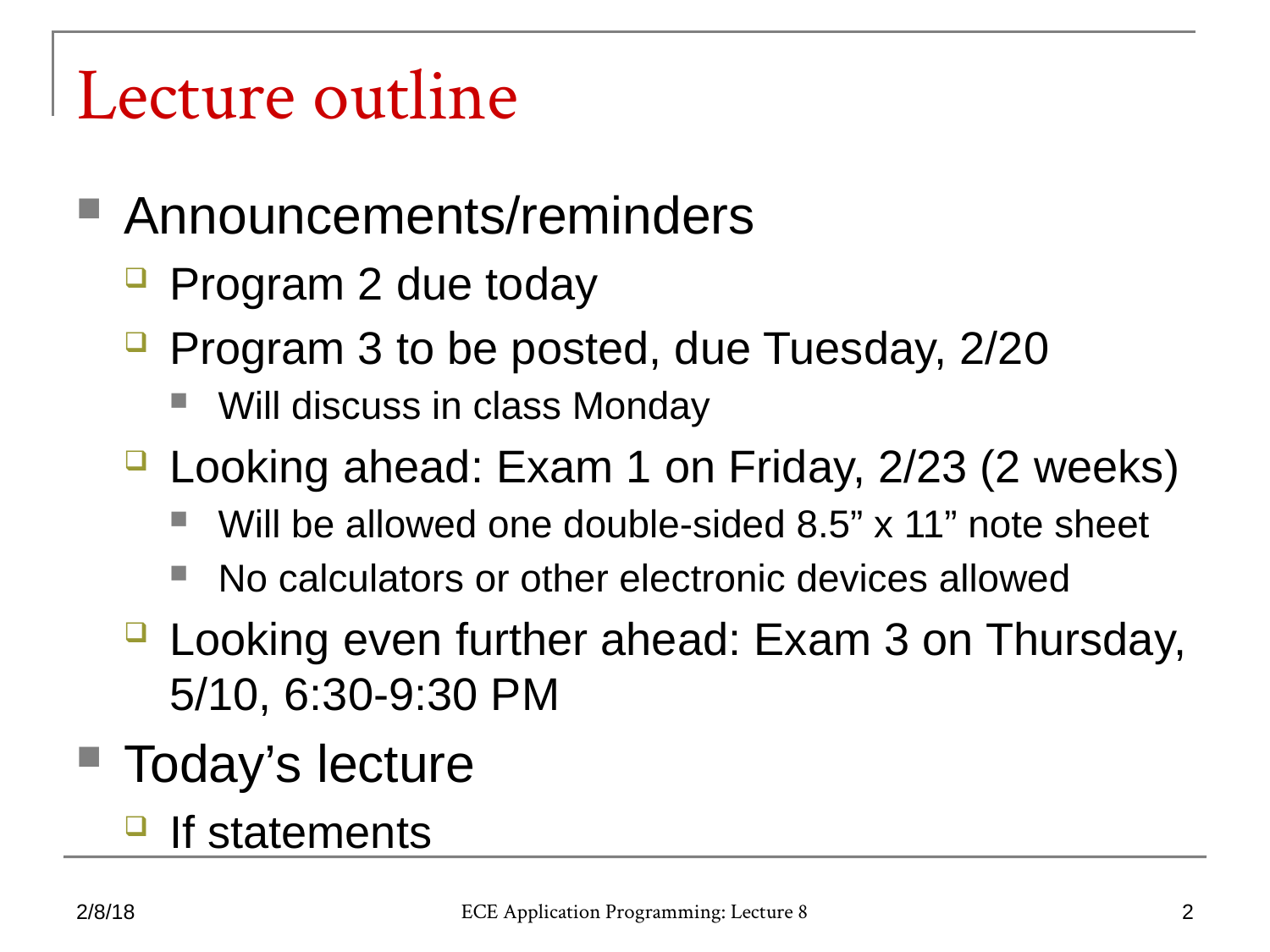

# Lecture outline
Announcements/reminders
Program 2 due today
Program 3 to be posted, due Tuesday, 2/20
Will discuss in class Monday
Looking ahead: Exam 1 on Friday, 2/23 (2 weeks)
Will be allowed one double-sided 8.5” x 11” note sheet
No calculators or other electronic devices allowed
Looking even further ahead: Exam 3 on Thursday, 5/10, 6:30-9:30 PM
Today’s lecture
If statements
2/8/18
2
ECE Application Programming: Lecture 8